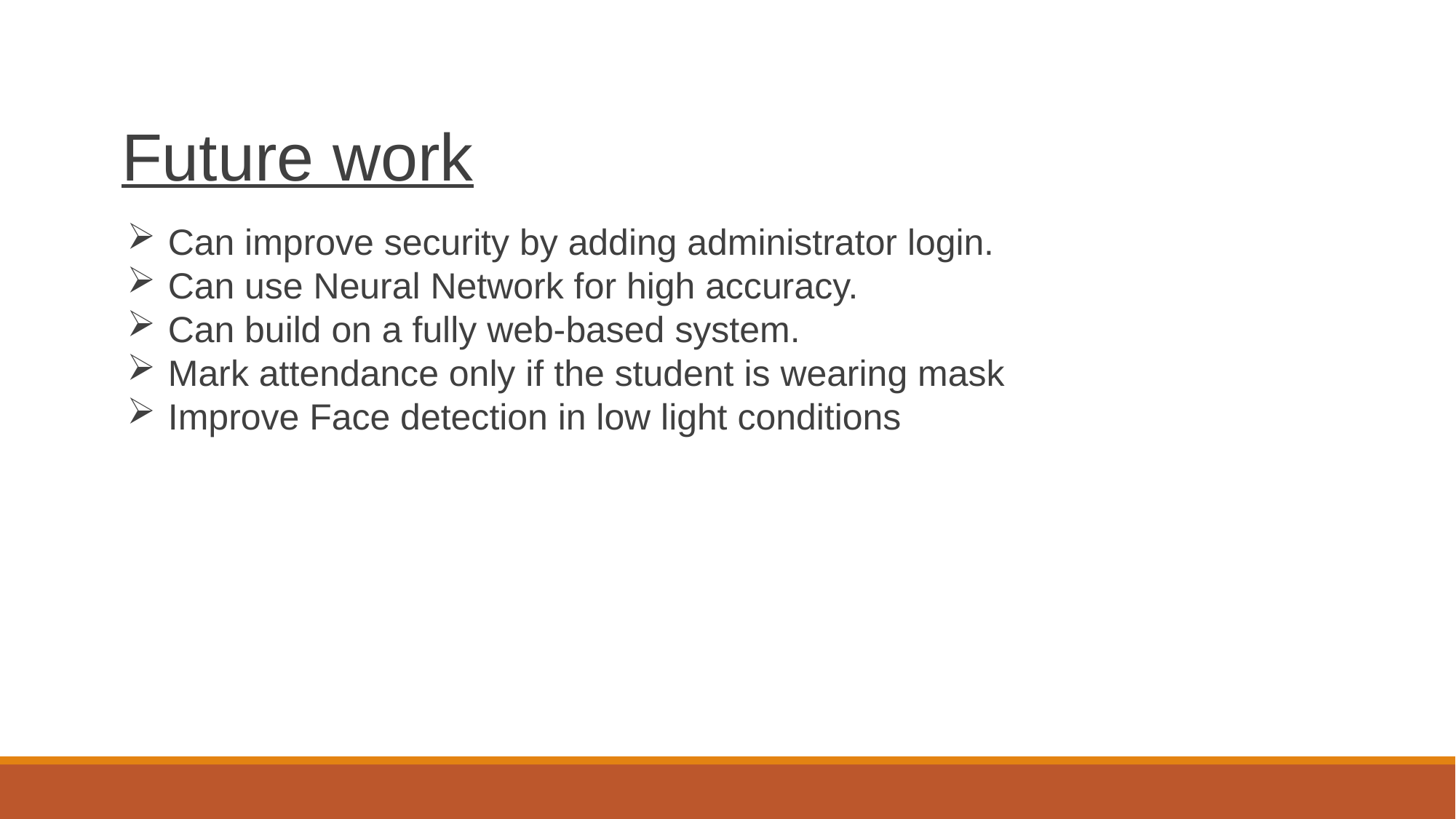

# Future work
Can improve security by adding administrator login.
Can use Neural Network for high accuracy.
Can build on a fully web-based system.
Mark attendance only if the student is wearing mask
Improve Face detection in low light conditions